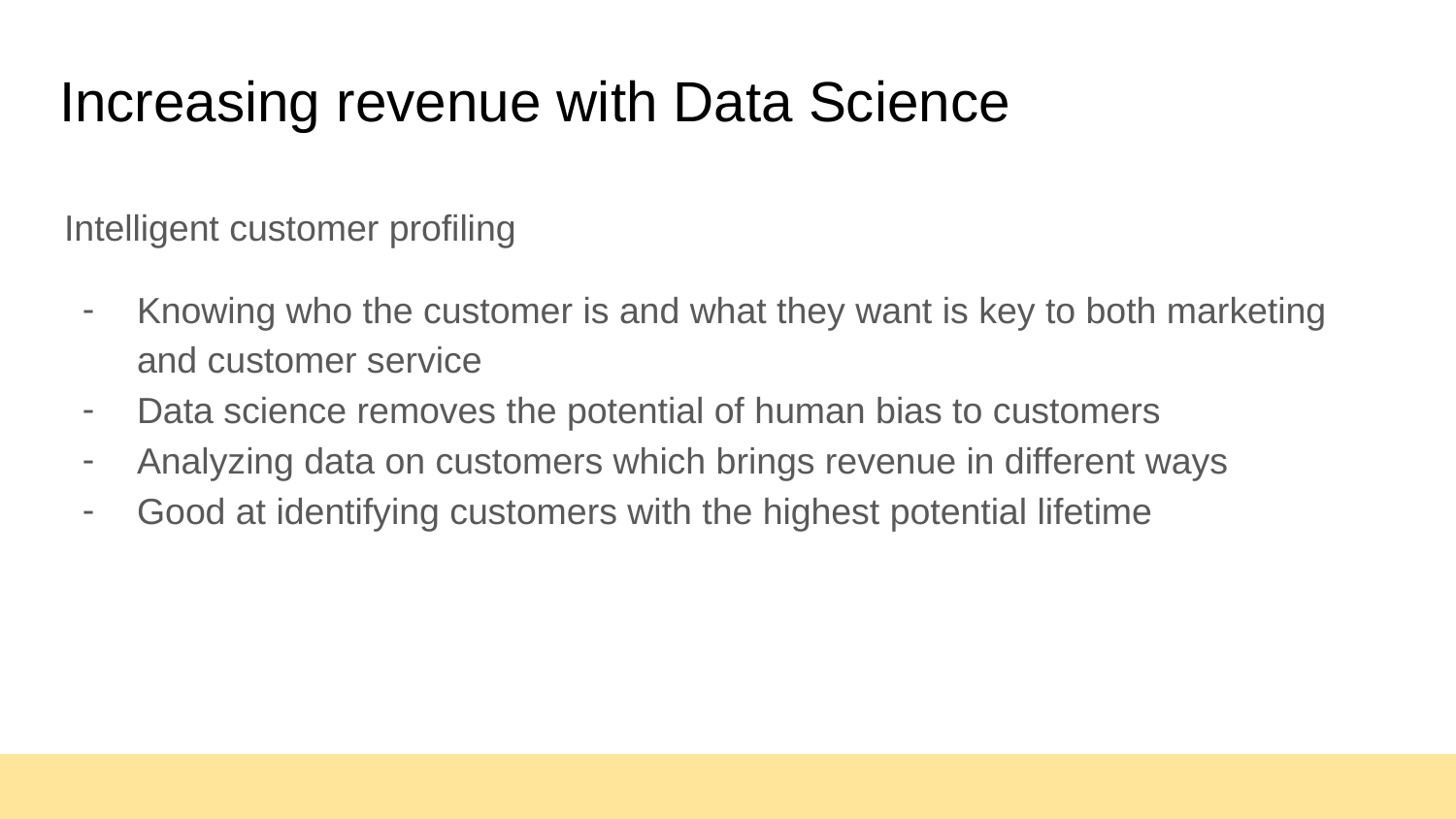

# Increasing revenue with Data Science

Intelligent customer profiling
Knowing who the customer is and what they want is key to both marketing and customer service
Data science removes the potential of human bias to customers
Analyzing data on customers which brings revenue in different ways
Good at identifying customers with the highest potential lifetime